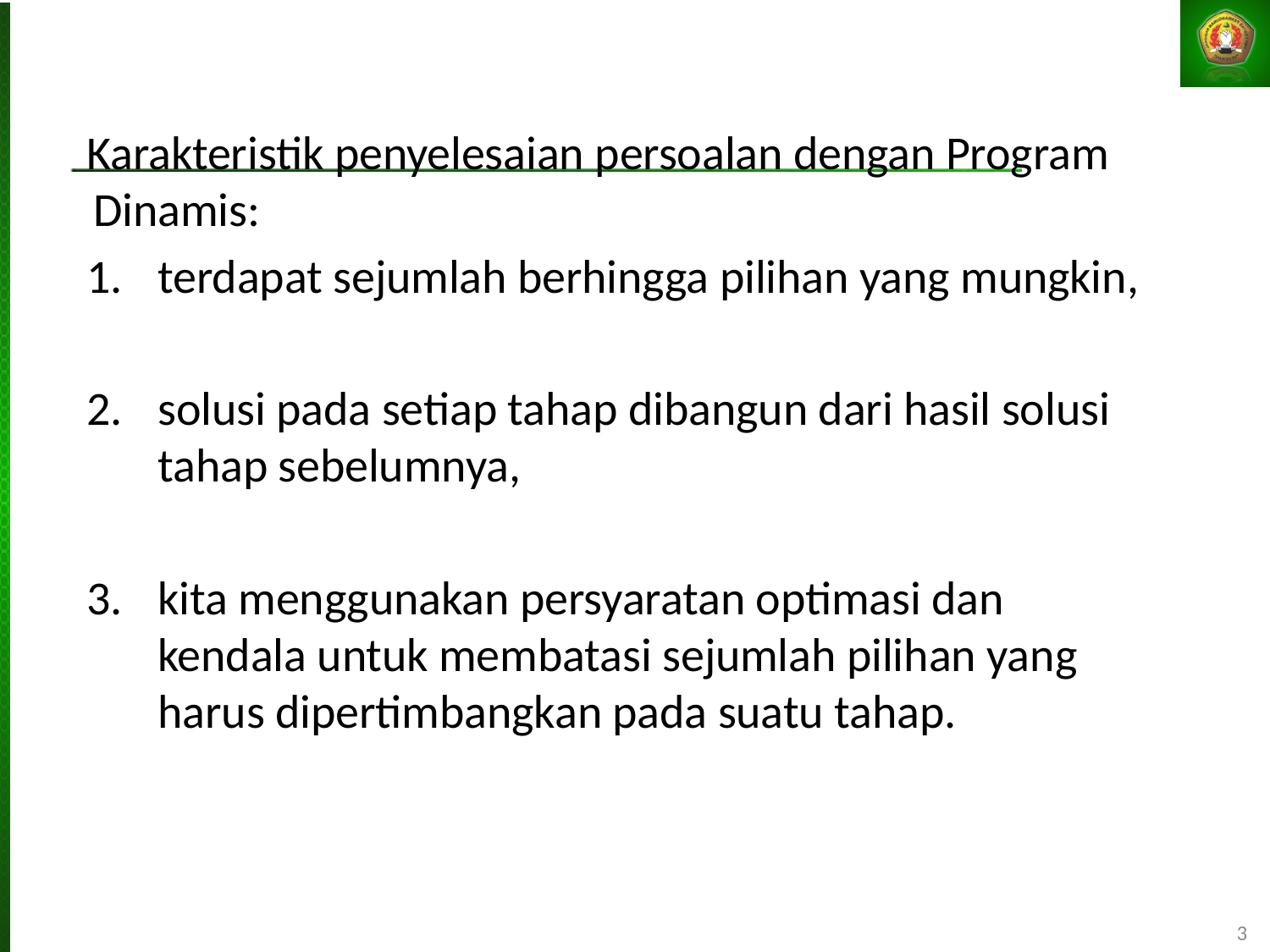

Karakteristik penyelesaian persoalan dengan Program Dinamis:
terdapat sejumlah berhingga pilihan yang mungkin,

solusi pada setiap tahap dibangun dari hasil solusi tahap sebelumnya,

kita menggunakan persyaratan optimasi dan kendala untuk membatasi sejumlah pilihan yang harus dipertimbangkan pada suatu tahap.
3